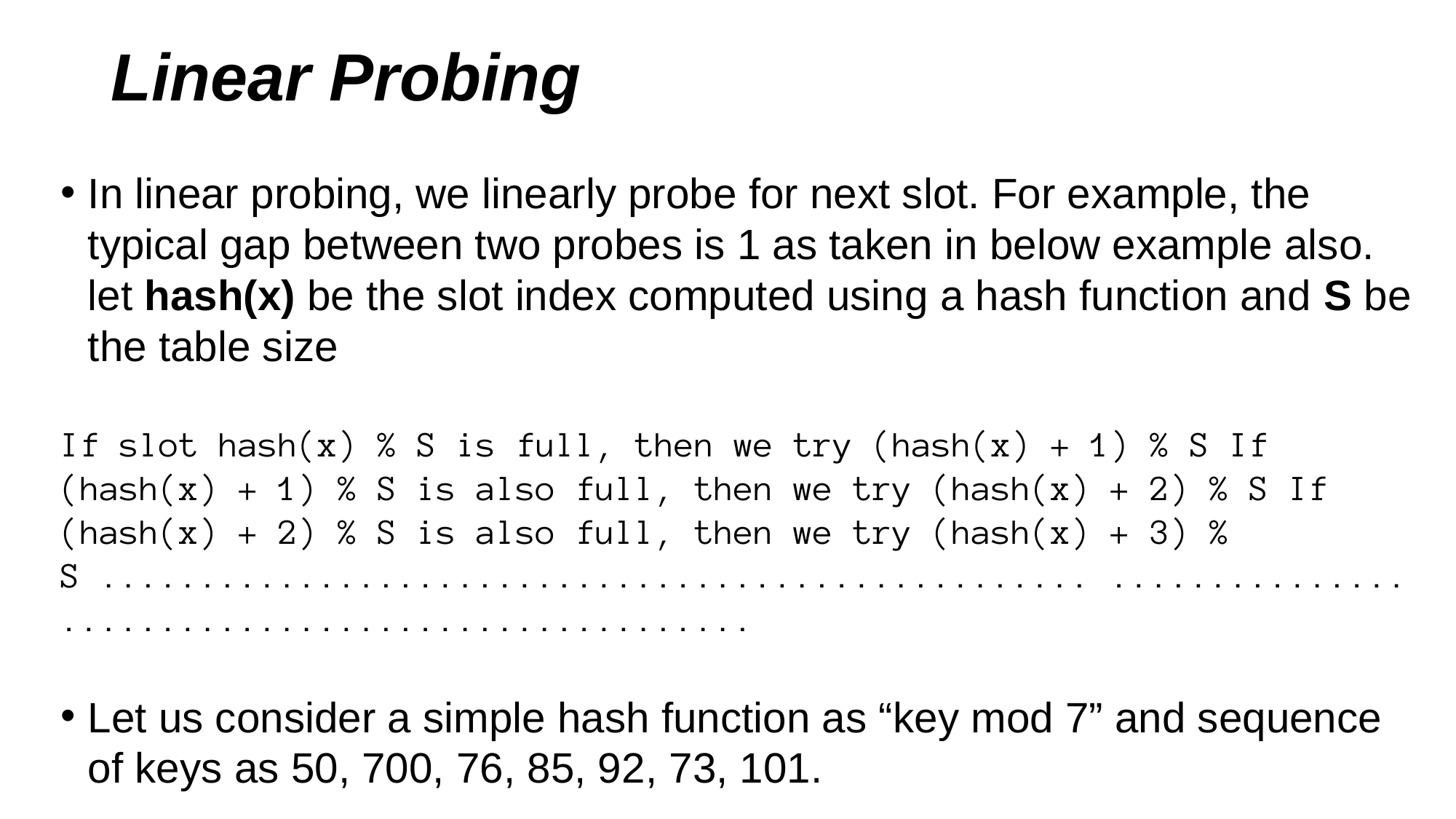

# Linear Probing
In linear probing, we linearly probe for next slot. For example, the typical gap between two probes is 1 as taken in below example also. 
let hash(x) be the slot index computed using a hash function and S be the table size
If slot hash(x) % S is full, then we try (hash(x) + 1) % S If (hash(x) + 1) % S is also full, then we try (hash(x) + 2) % S If (hash(x) + 2) % S is also full, then we try (hash(x) + 3) % S .................................................. ..................................................

Let us consider a simple hash function as “key mod 7” and sequence of keys as 50, 700, 76, 85, 92, 73, 101.